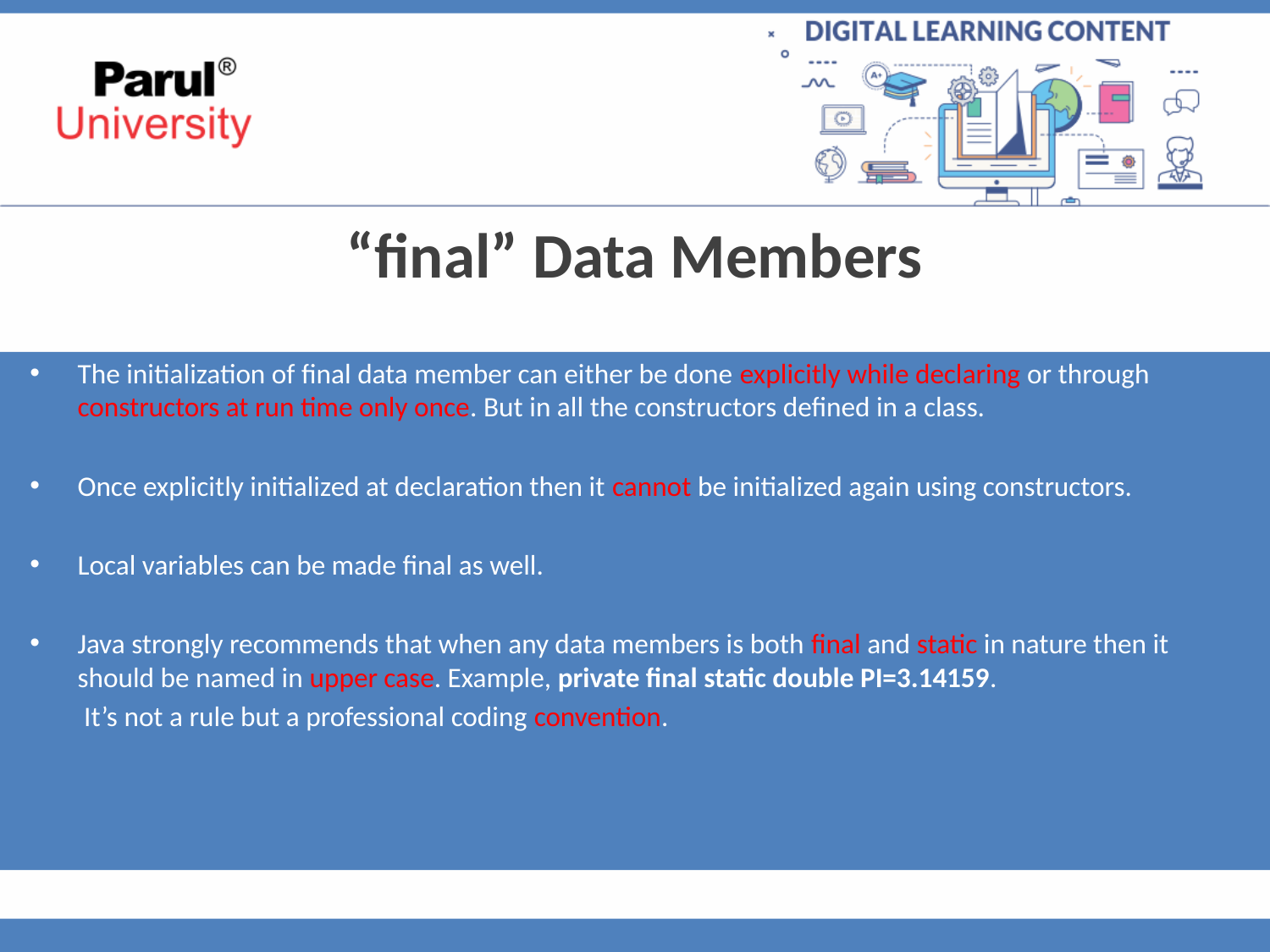

“final” Data Members
The initialization of final data member can either be done explicitly while declaring or through constructors at run time only once. But in all the constructors defined in a class.

Once explicitly initialized at declaration then it cannot be initialized again using constructors.

Local variables can be made final as well.

Java strongly recommends that when any data members is both final and static in nature then it should be named in upper case. Example, private final static double PI=3.14159.
	 It’s not a rule but a professional coding convention.